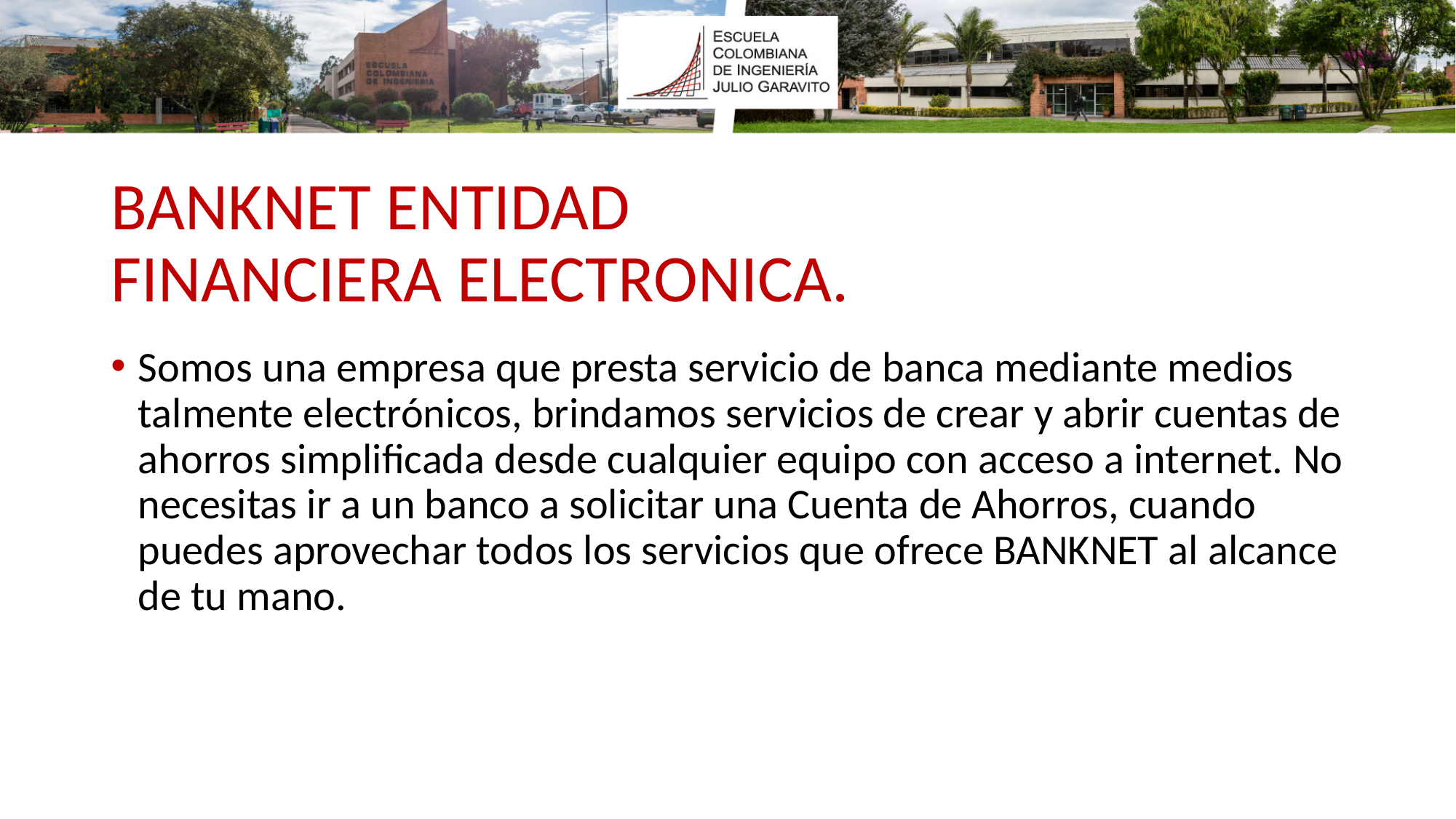

# BANKNET ENTIDAD FINANCIERA ELECTRONICA.
Somos una empresa que presta servicio de banca mediante medios talmente electrónicos, brindamos servicios de crear y abrir cuentas de ahorros simplificada desde cualquier equipo con acceso a internet. No necesitas ir a un banco a solicitar una Cuenta de Ahorros, cuando puedes aprovechar todos los servicios que ofrece BANKNET al alcance de tu mano.